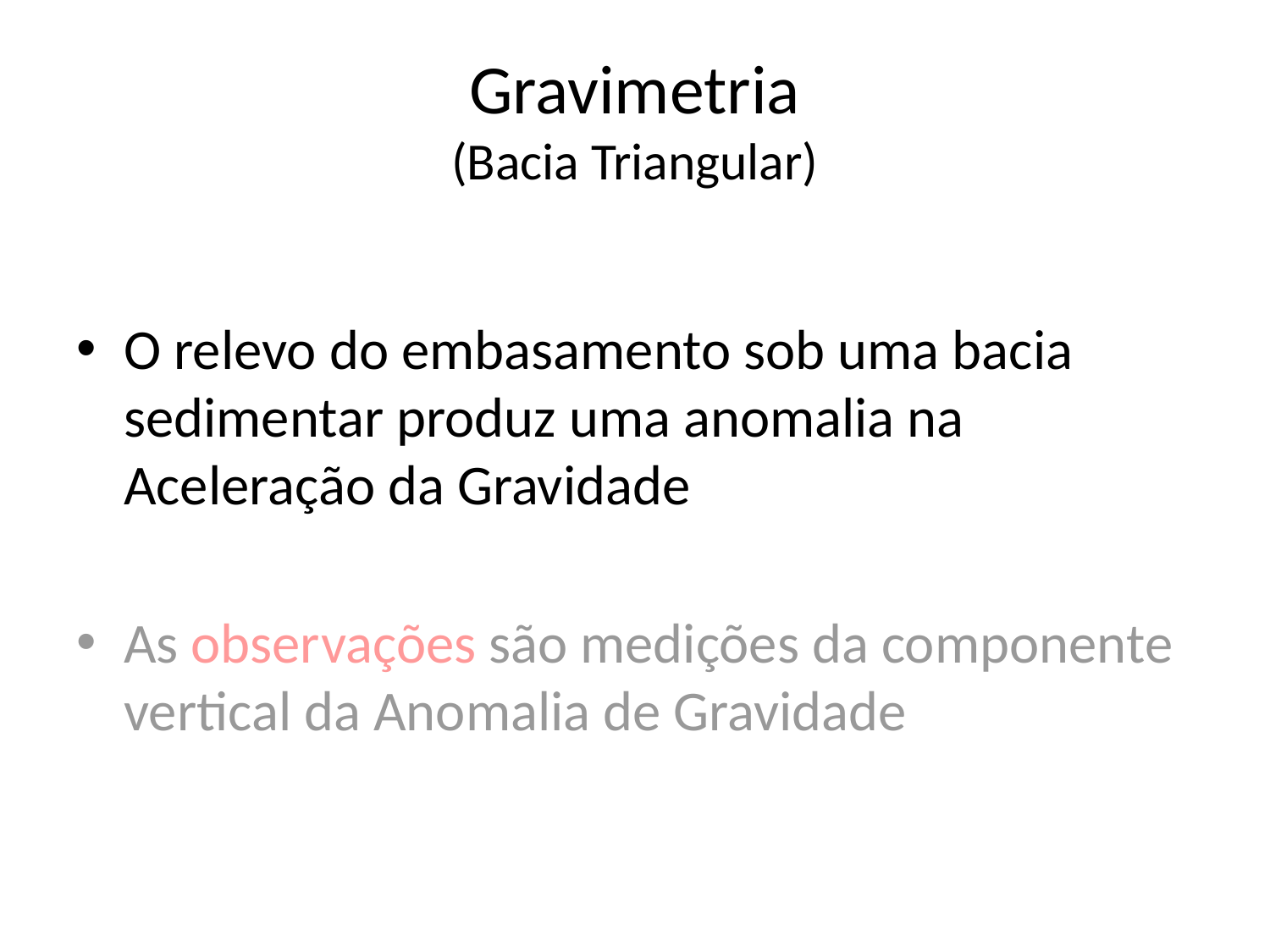

# Gravimetria (Bacia Triangular)

O relevo do embasamento sob uma bacia sedimentar produz uma anomalia na Aceleração da Gravidade

As observações são medições da componente vertical da Anomalia de Gravidade